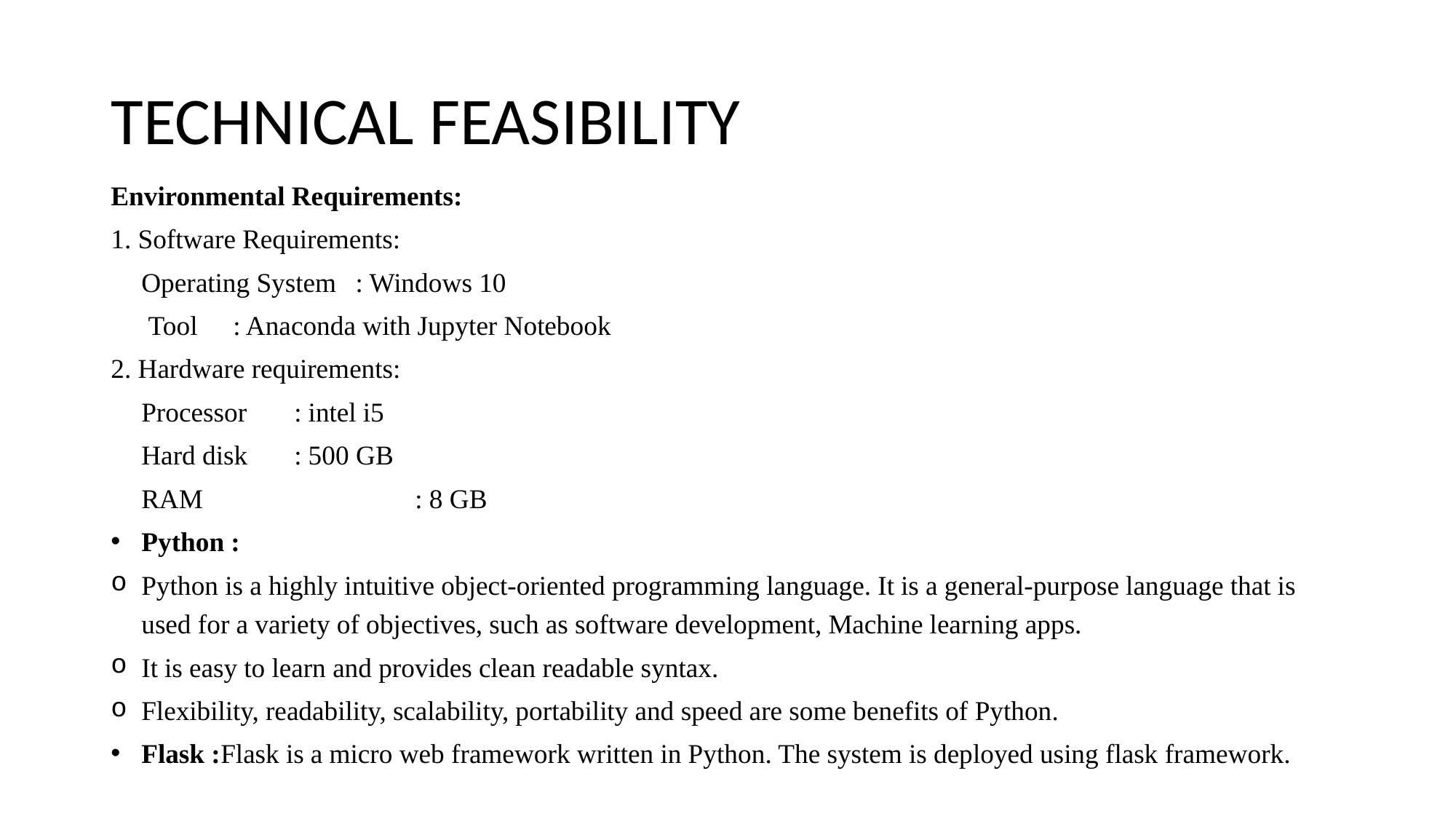

# TECHNICAL FEASIBILITY
Environmental Requirements:
1. Software Requirements:
	Operating System 	: Windows 10
	 Tool   		: Anaconda with Jupyter Notebook
2. Hardware requirements:
	Processor   		: intel i5
	Hard disk   		: 500 GB
	RAM        		                  : 8 GB
Python :
Python is a highly intuitive object-oriented programming language. It is a general-purpose language that is used for a variety of objectives, such as software development, Machine learning apps.
It is easy to learn and provides clean readable syntax.
Flexibility, readability, scalability, portability and speed are some benefits of Python.
Flask :Flask is a micro web framework written in Python. The system is deployed using flask framework.